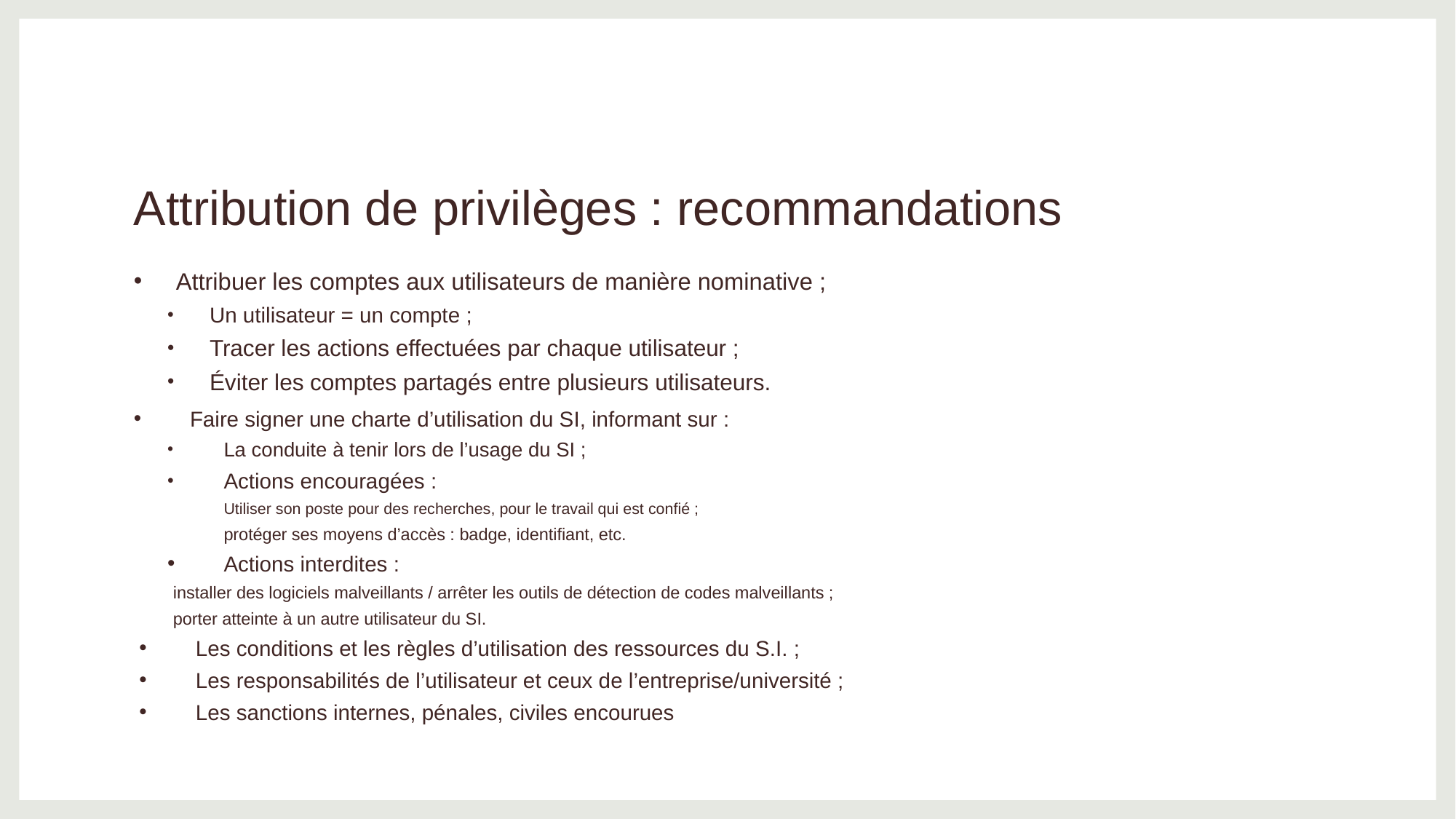

# Attribution de privilèges : recommandations
Attribuer les comptes aux utilisateurs de manière nominative ;
Un utilisateur = un compte ;
Tracer les actions effectuées par chaque utilisateur ;
Éviter les comptes partagés entre plusieurs utilisateurs.
Faire signer une charte d’utilisation du SI, informant sur :
La conduite à tenir lors de l’usage du SI ;
Actions encouragées :
		Utiliser son poste pour des recherches, pour le travail qui est confié ;
		protéger ses moyens d’accès : badge, identifiant, etc.
Actions interdites :
	installer des logiciels malveillants / arrêter les outils de détection de codes malveillants ;
	porter atteinte à un autre utilisateur du SI.
Les conditions et les règles d’utilisation des ressources du S.I. ;
Les responsabilités de l’utilisateur et ceux de l’entreprise/université ;
Les sanctions internes, pénales, civiles encourues